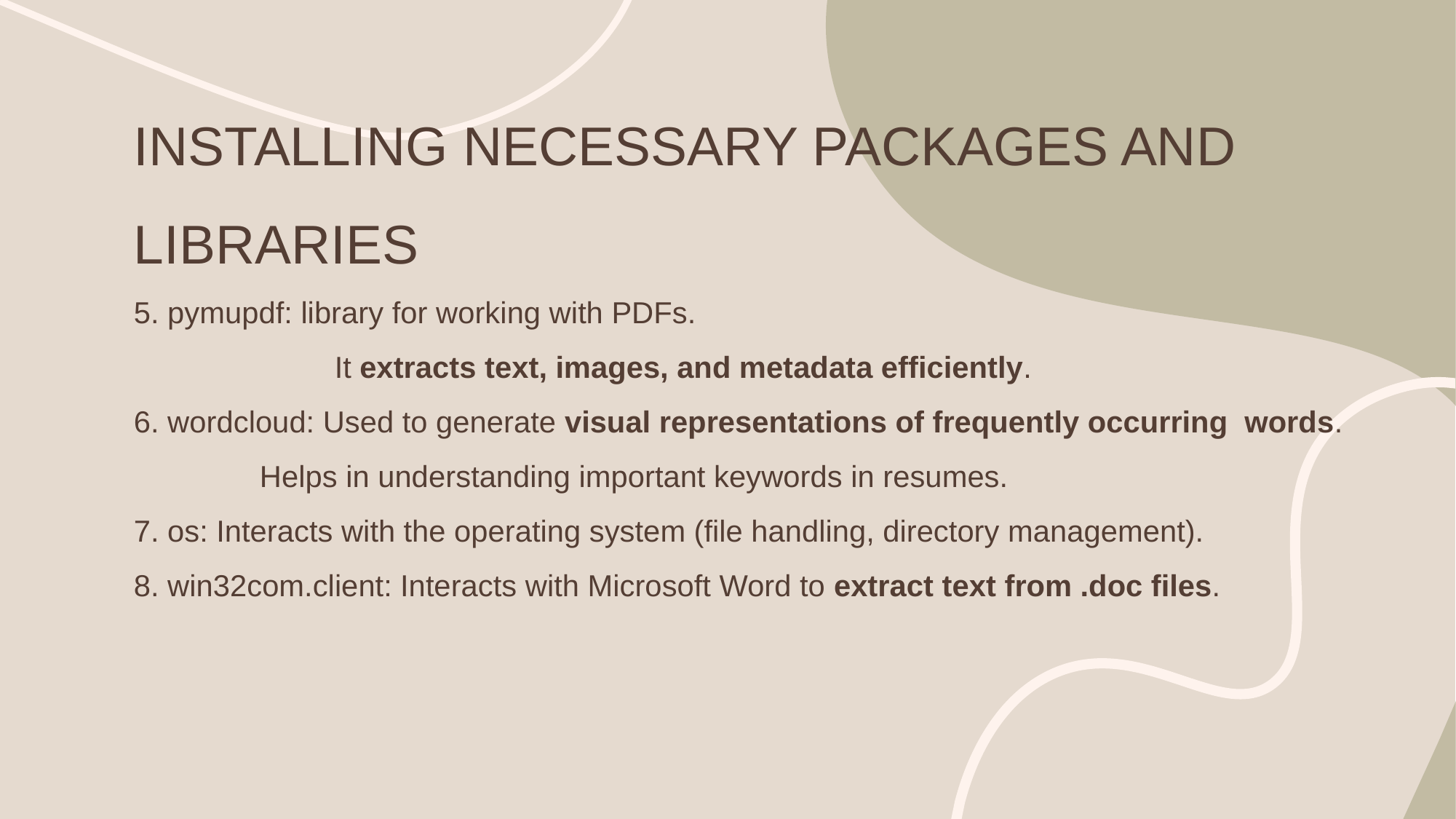

# INSTALLING NECESSARY PACKAGES AND LIBRARIES 5. pymupdf: library for working with PDFs. It extracts text, images, and metadata efficiently. 6. wordcloud: Used to generate visual representations of frequently occurring  words. Helps in understanding important keywords in resumes. 7. os: Interacts with the operating system (file handling, directory management). 8. win32com.client: Interacts with Microsoft Word to extract text from .doc files.